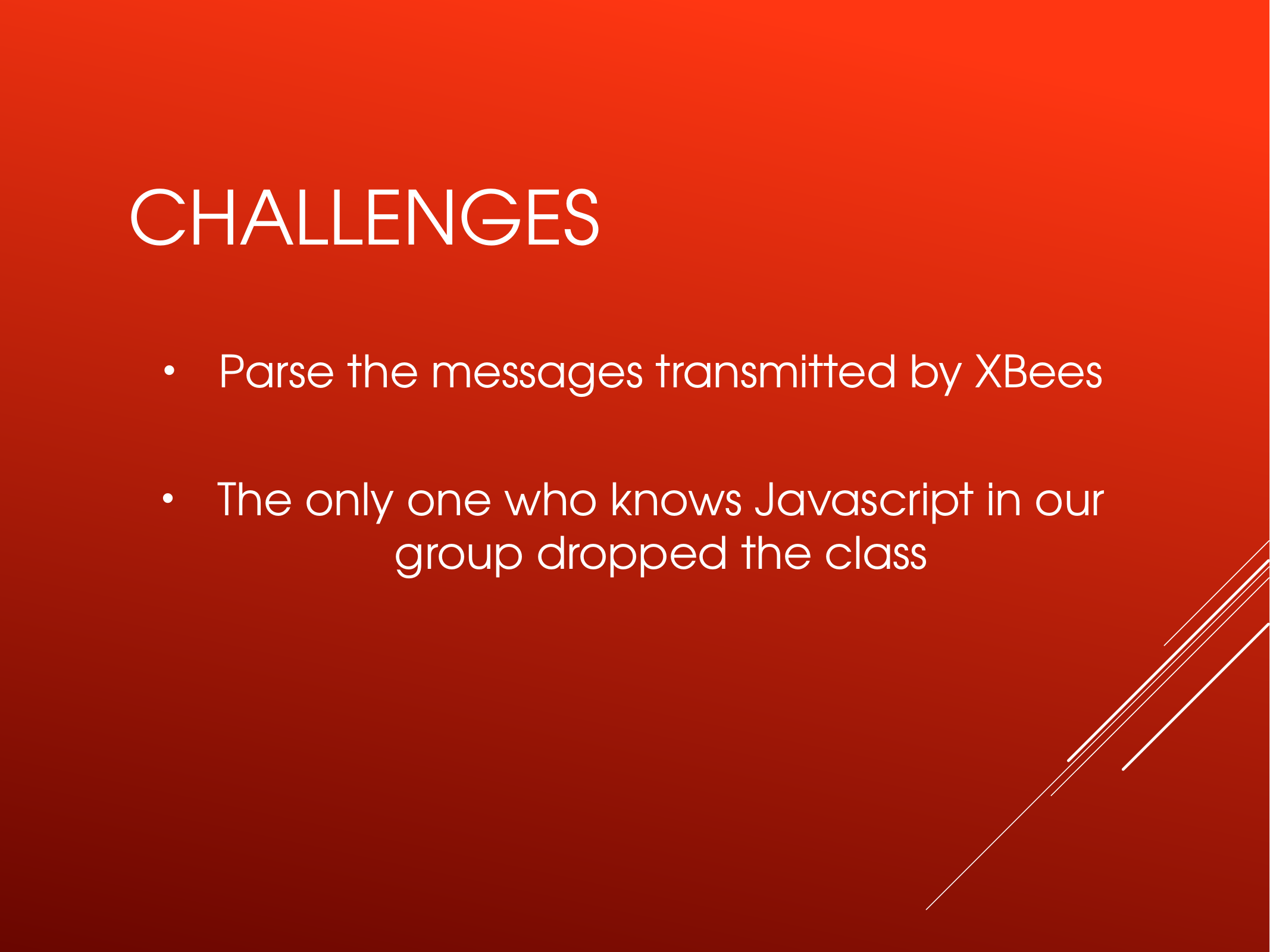

# Challenges
Parse the messages transmitted by XBees

The only one who knows Javascript in our group dropped the class